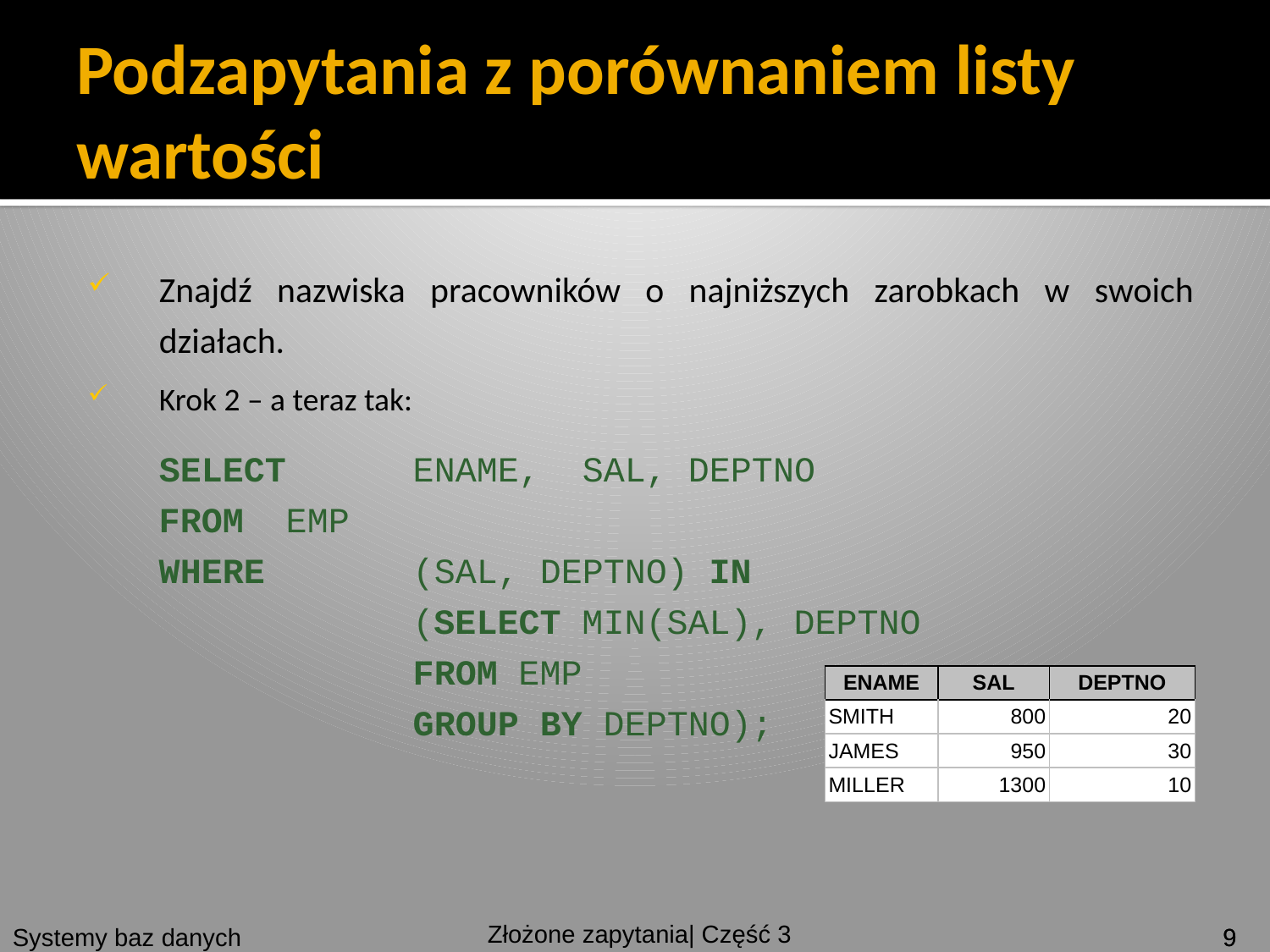

# Podzapytania z porównaniem listy wartości
Znajdź nazwiska pracowników o najniższych zarobkach w swoich działach.
Krok 2 – a teraz tak:
SELECT 	ENAME,  SAL, DEPTNO
FROM	EMP
WHERE 	(SAL, DEPTNO) IN
		(SELECT MIN(SAL), DEPTNO
		FROM EMP
		GROUP BY DEPTNO);
| ENAME | SAL | DEPTNO |
| --- | --- | --- |
| SMITH | 800 | 20 |
| JAMES | 950 | 30 |
| MILLER | 1300 | 10 |
Złożone zapytania| Część 3